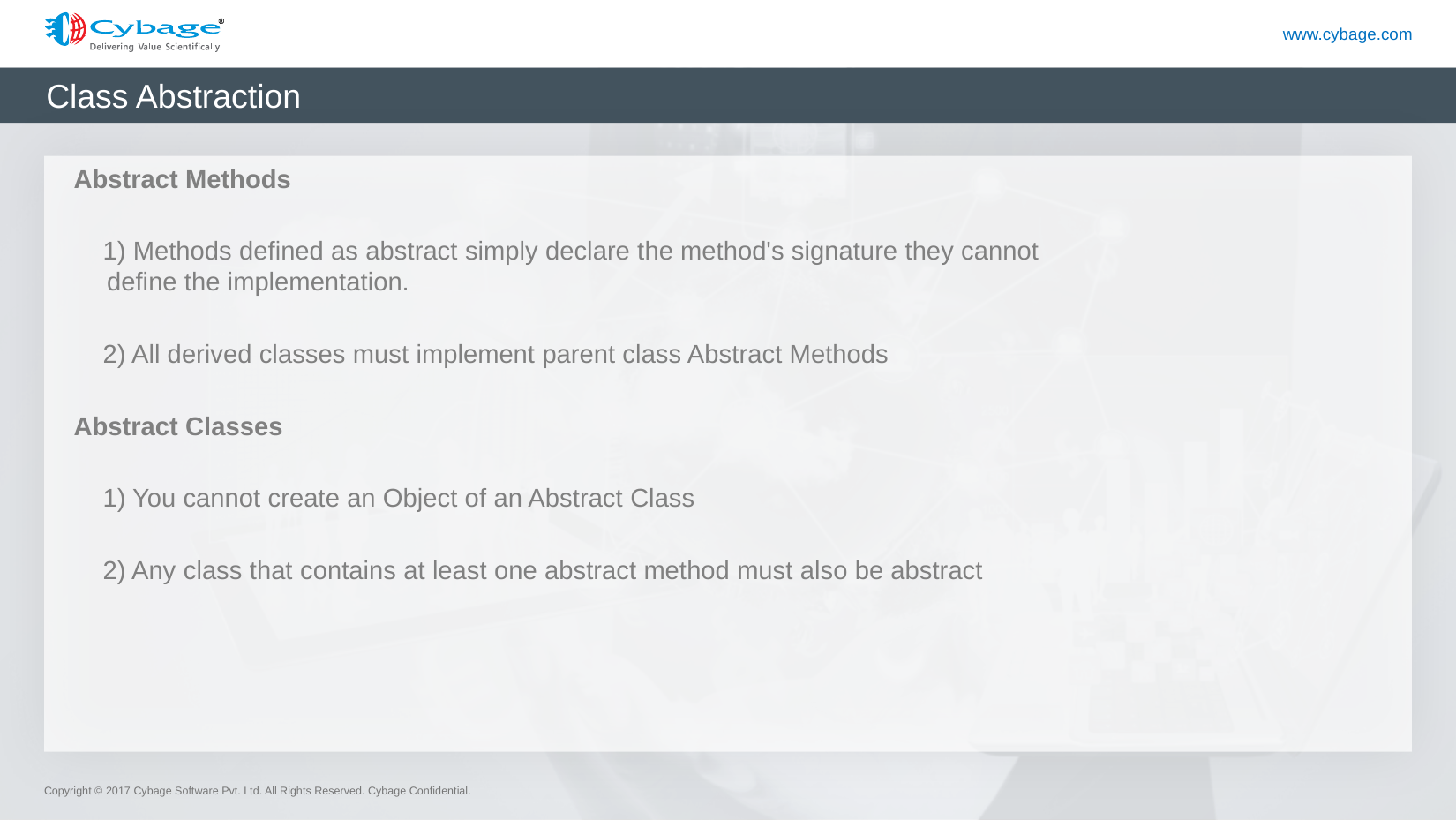

# Class Abstraction
Abstract Methods

    1) Methods defined as abstract simply declare the method's signature they cannot define the implementation.

    2) All derived classes must implement parent class Abstract Methods

Abstract Classes

    1) You cannot create an Object of an Abstract Class

    2) Any class that contains at least one abstract method must also be abstract